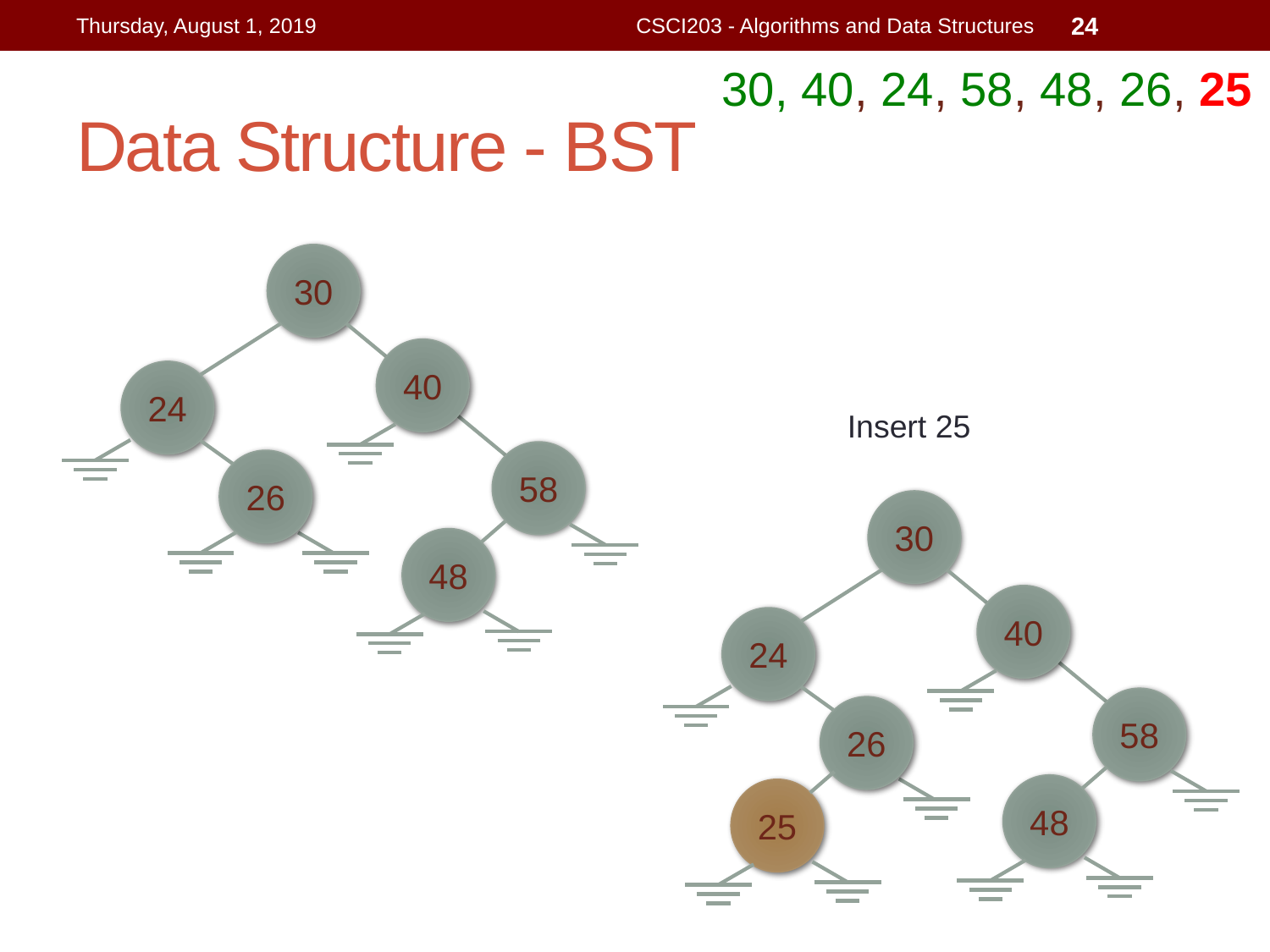

Thursday, August 1, 2019
CSCI203 - Algorithms and Data Structures
24
30, 40, 24, 58, 48, 26, 25
# Data Structure - BST
30
40
24
58
26
48
Insert 25
30
40
24
58
26
48
25